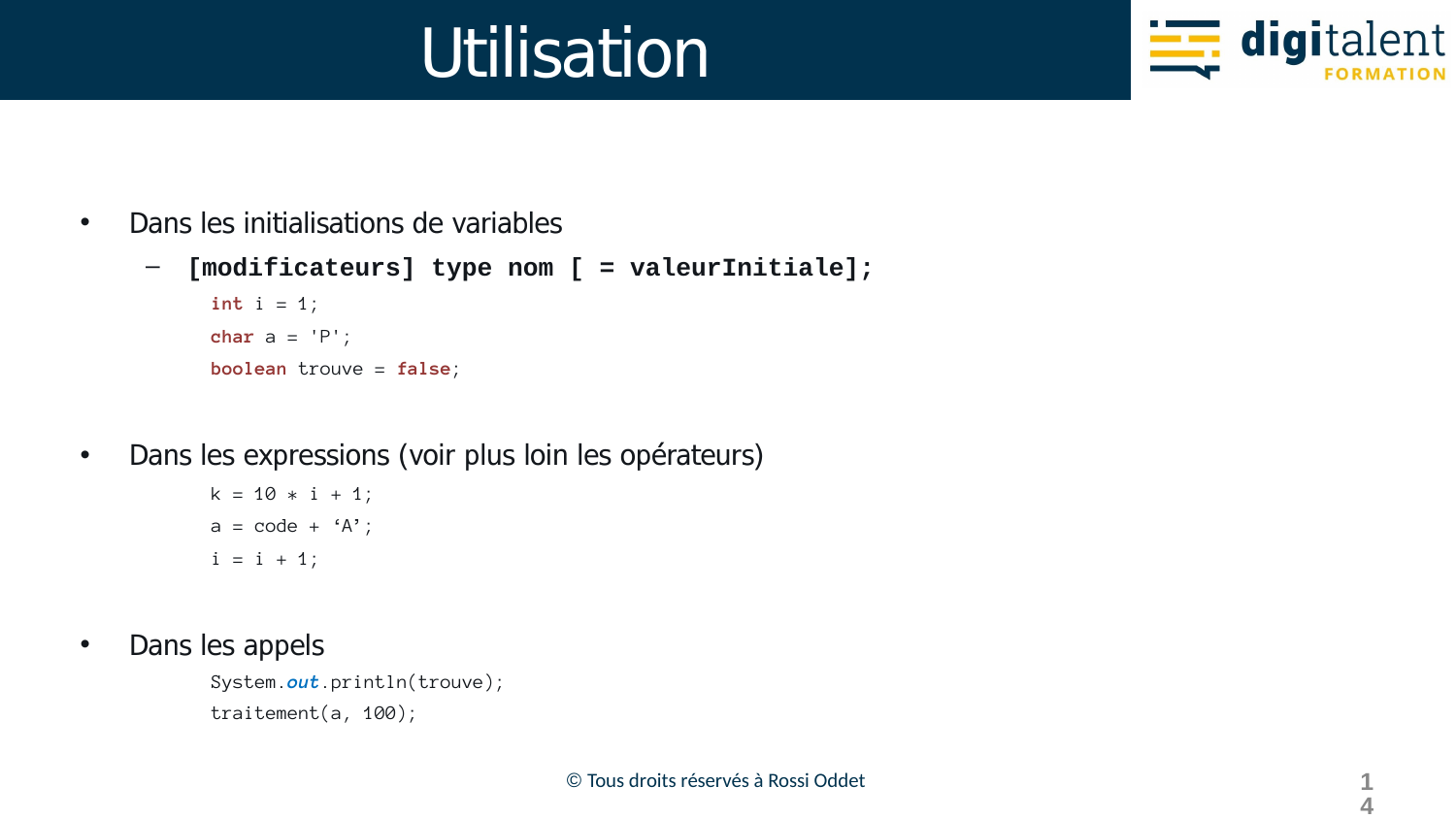

# Utilisation
Dans les initialisations de variables
[modificateurs] type nom [ = valeurInitiale];
int i = 1;
char a = 'P';
boolean trouve = false;

Dans les expressions (voir plus loin les opérateurs)
k = 10 * i + 1;
a = code + ‘A’;
i = i + 1;

Dans les appels
System.out.println(trouve);
traitement(a, 100);
14